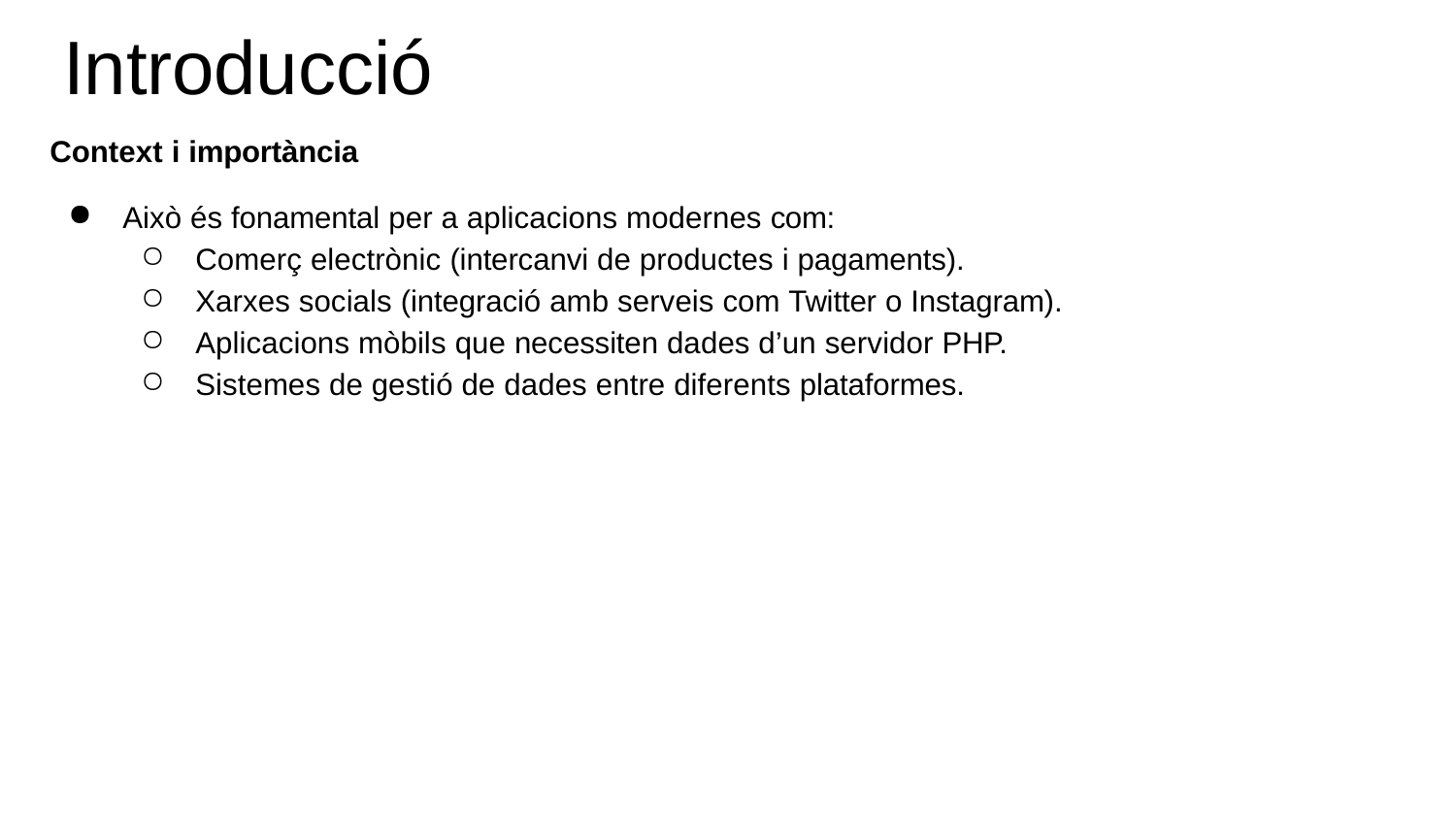

# Introducció
Context i importància
Això és fonamental per a aplicacions modernes com:
Comerç electrònic (intercanvi de productes i pagaments).
Xarxes socials (integració amb serveis com Twitter o Instagram).
Aplicacions mòbils que necessiten dades d’un servidor PHP.
Sistemes de gestió de dades entre diferents plataformes.